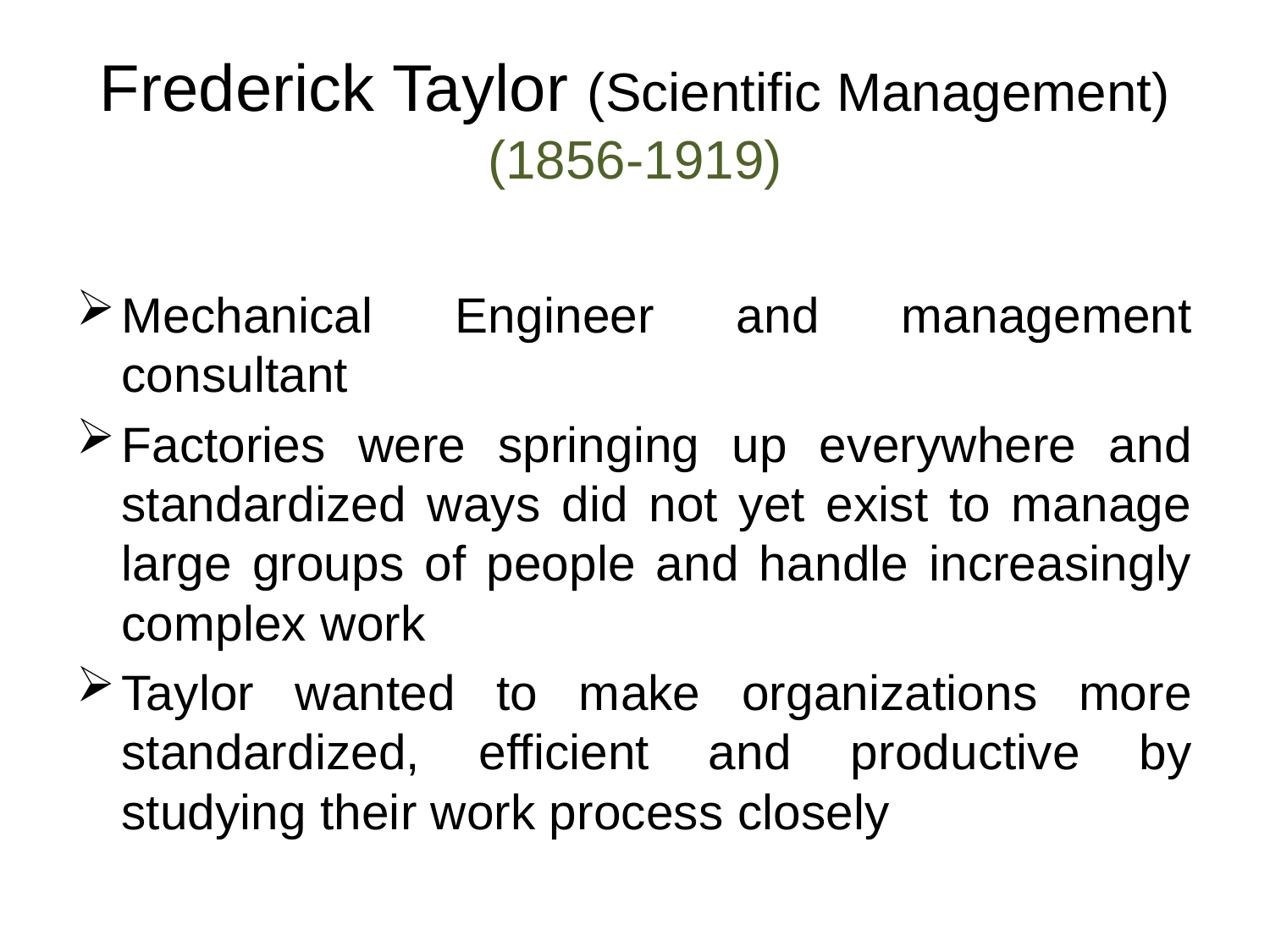

# Frederick Taylor (Scientific Management) (1856-1919)
Mechanical Engineer and management consultant
Factories were springing up everywhere and standardized ways did not yet exist to manage large groups of people and handle increasingly complex work
Taylor wanted to make organizations more standardized, efficient and productive by studying their work process closely